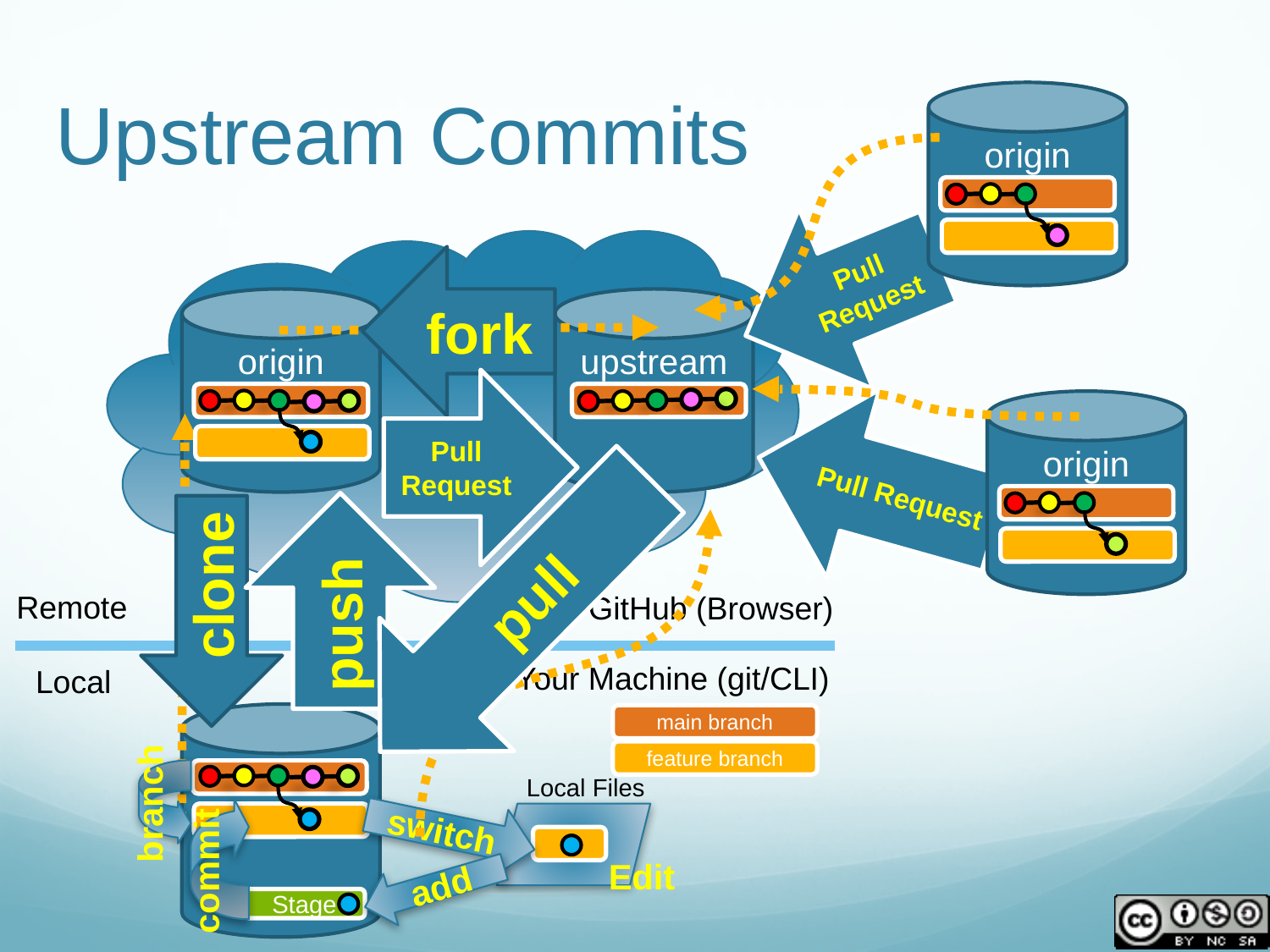

# Upstream Commits
origin

Pull Request

origin

upstream

fork
Pull Request

origin

Pull Request

pull

push
 clone
Remote
On GitHub (Browser)
On Your Machine (git/CLI)
Local

main branch
feature branch

Local Files

branch

switch

commit
Edit
add
Stage